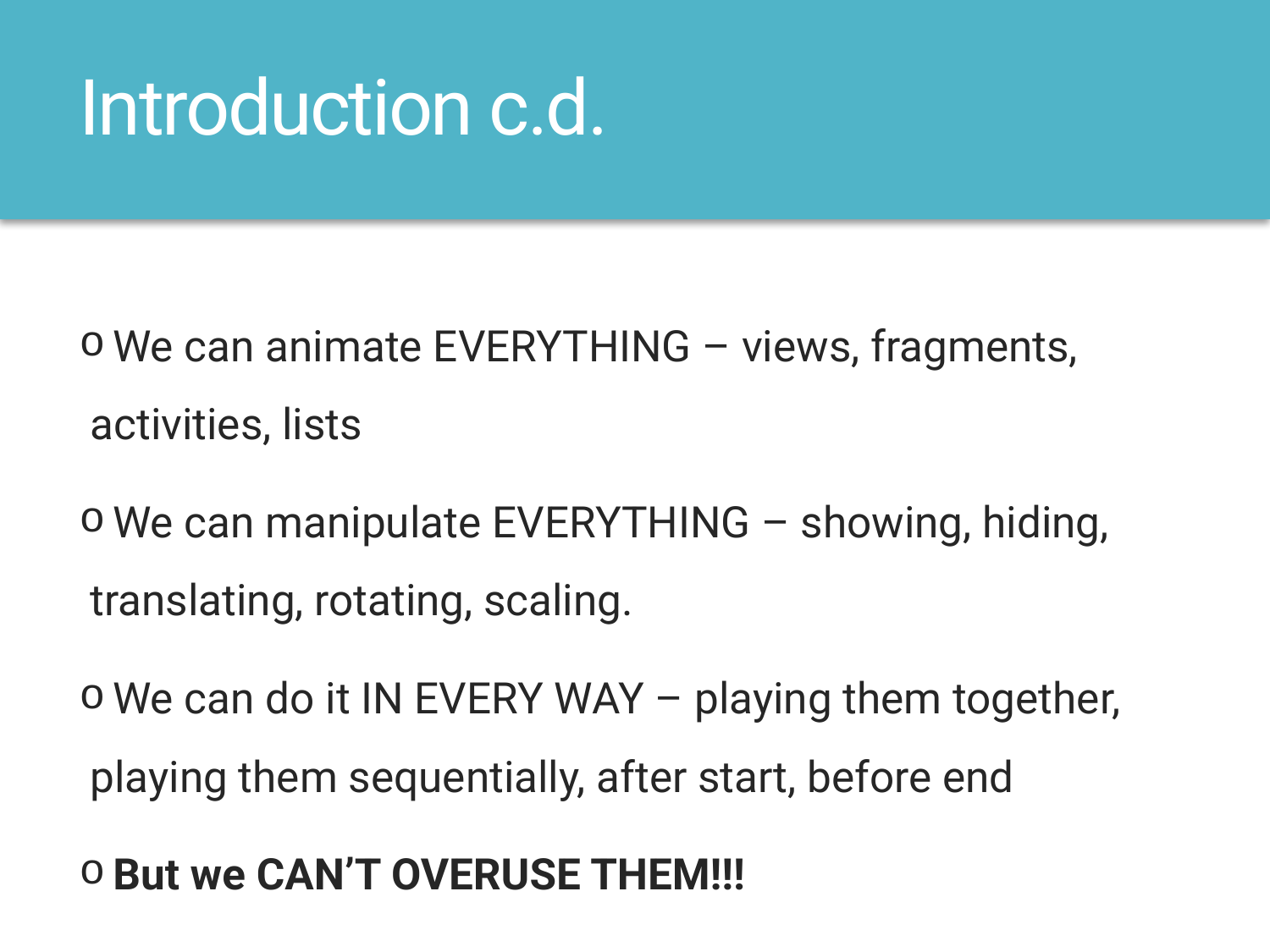

# Introduction c.d.
 We can animate EVERYTHING – views, fragments, activities, lists
 We can manipulate EVERYTHING – showing, hiding, translating, rotating, scaling.
 We can do it IN EVERY WAY – playing them together, playing them sequentially, after start, before end
 But we CAN’T OVERUSE THEM!!!